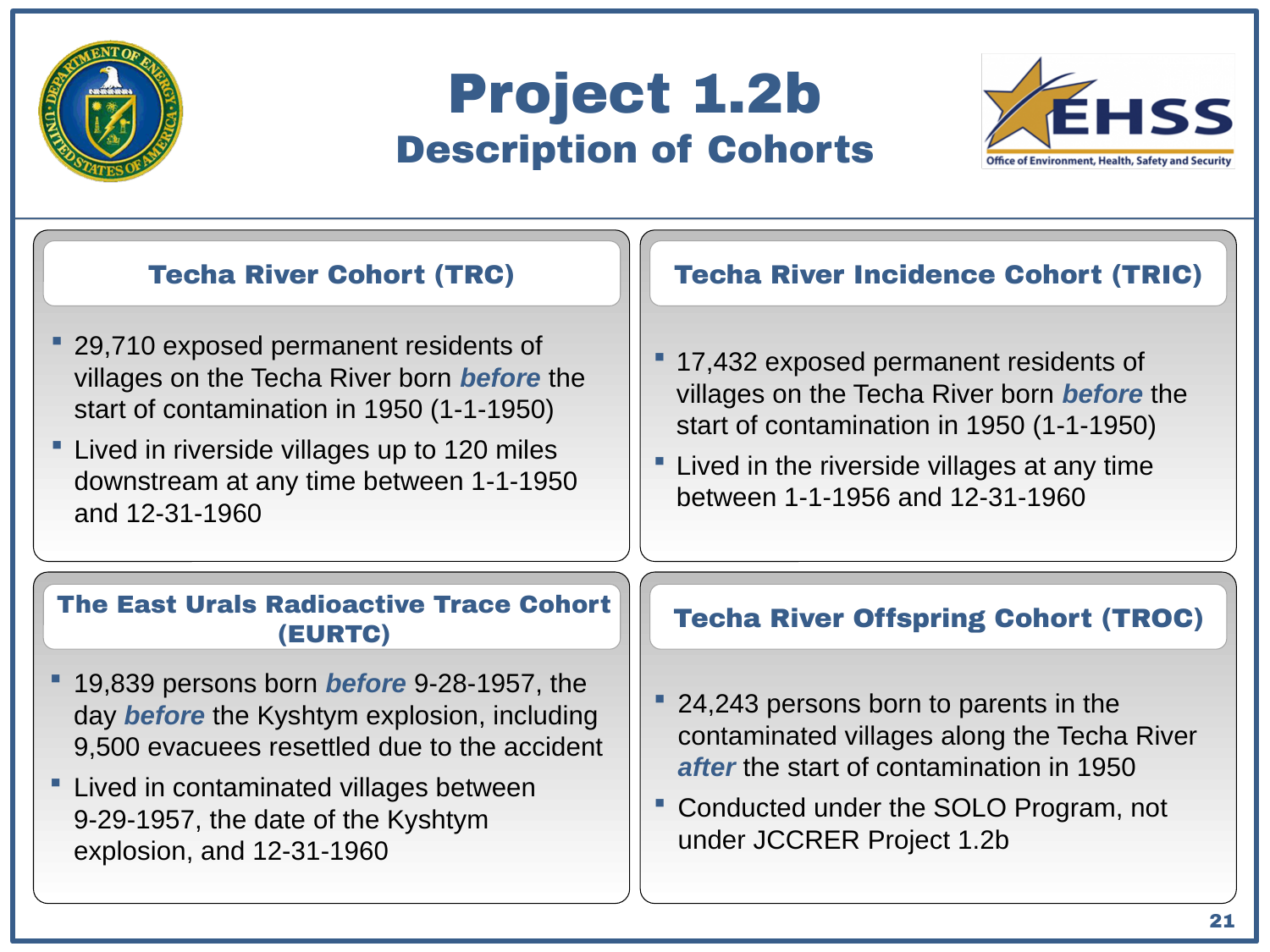

Project 1.2b
Description of Cohorts

Techa River Cohort (TRC)
Techa River Incidence Cohort (TRIC)
29,710 exposed permanent residents of villages on the Techa River born before the start of contamination in 1950 (1-1-1950)
Lived in riverside villages up to 120 miles downstream at any time between 1-1-1950 and 12-31-1960
17,432 exposed permanent residents of villages on the Techa River born before the start of contamination in 1950 (1-1-1950)
Lived in the riverside villages at any time between 1-1-1956 and 12-31-1960

The East Urals Radioactive Trace Cohort
(EURTC)

Techa River Offspring Cohort (TROC)
19,839 persons born before 9-28-1957, the day before the Kyshtym explosion, including 9,500 evacuees resettled due to the accident
Lived in contaminated villages between        9-29-1957, the date of the Kyshtym explosion, and 12-31-1960
24,243 persons born to parents in the contaminated villages along the Techa River after the start of contamination in 1950
Conducted under the SOLO Program, not under JCCRER Project 1.2b

21